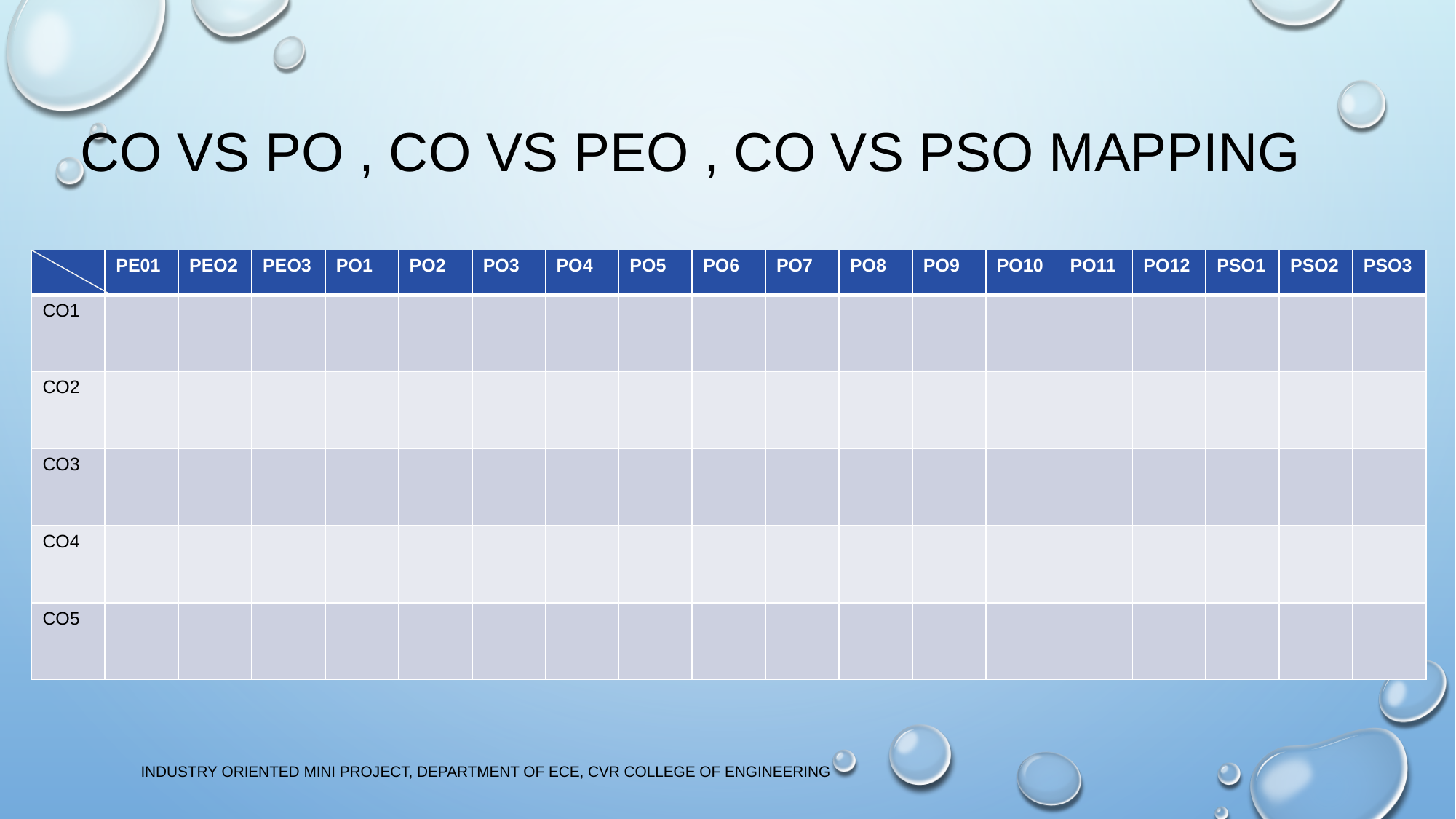

# CO VS PO , CO VS PEO , CO VS PSO MAPPING
|  | PE01 | PEO2 | PEO3 | PO1 | PO2 | PO3 | PO4 | PO5 | PO6 | PO7 | PO8 | PO9 | PO10 | PO11 | PO12 | PSO1 | PSO2 | PSO3 |
| --- | --- | --- | --- | --- | --- | --- | --- | --- | --- | --- | --- | --- | --- | --- | --- | --- | --- | --- |
| CO1 |  |  |  |  |  |  |  |  |  |  |  |  |  |  |  |  |  |  |
| CO2 |  |  |  |  |  |  |  |  |  |  |  |  |  |  |  |  |  |  |
| CO3 |  |  |  |  |  |  |  |  |  |  |  |  |  |  |  |  |  |  |
| CO4 |  |  |  |  |  |  |  |  |  |  |  |  |  |  |  |  |  |  |
| CO5 |  |  |  |  |  |  |  |  |  |  |  |  |  |  |  |  |  |  |
INDUSTRY ORIENTED MINI PROJECT, DEPARTMENT OF ECE, CVR COLLEGE OF ENGINEERING